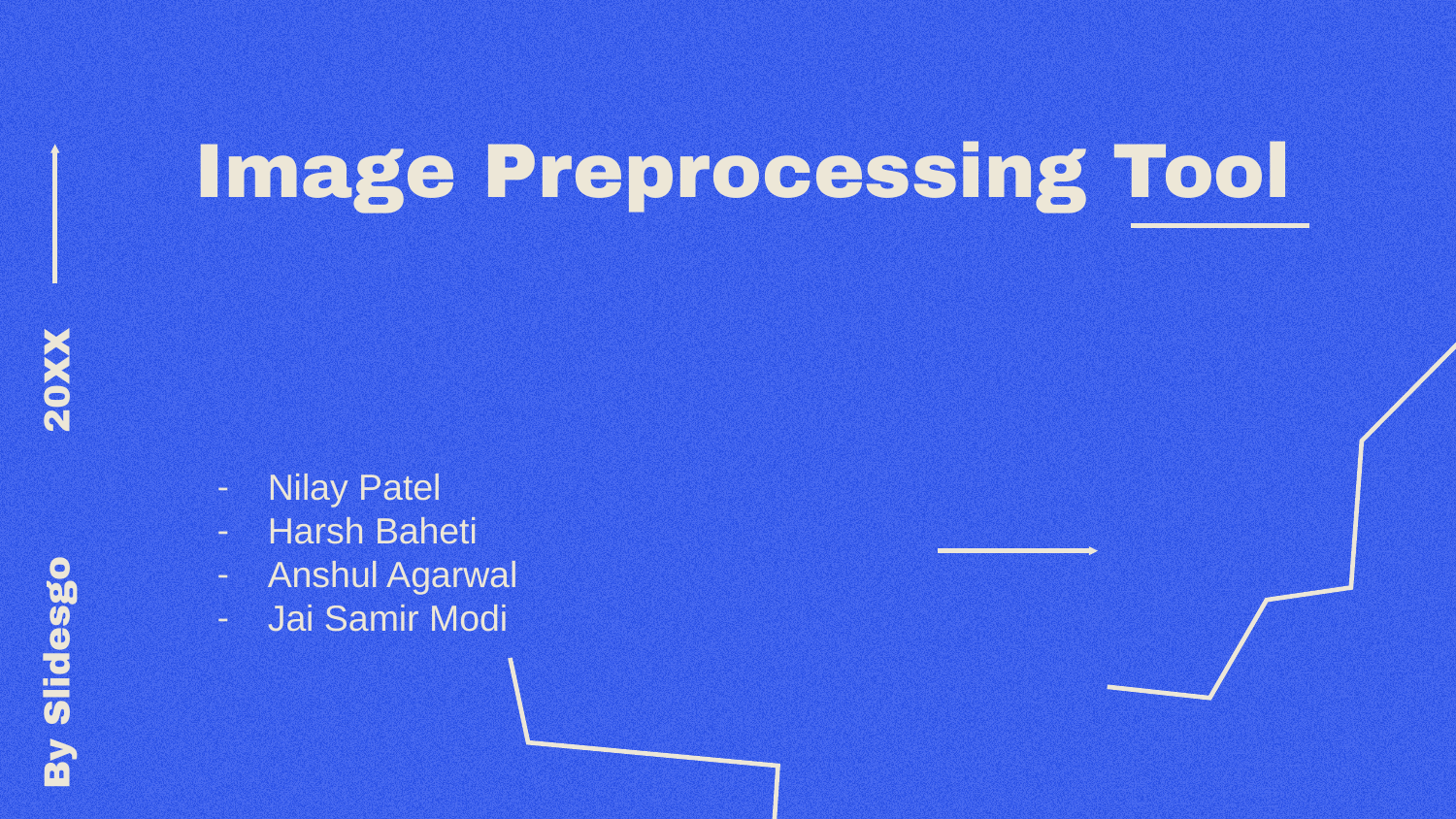

# Image Preprocessing Tool

20XX
Nilay Patel
Harsh Baheti
Anshul Agarwal
Jai Samir Modi
By Slidesgo